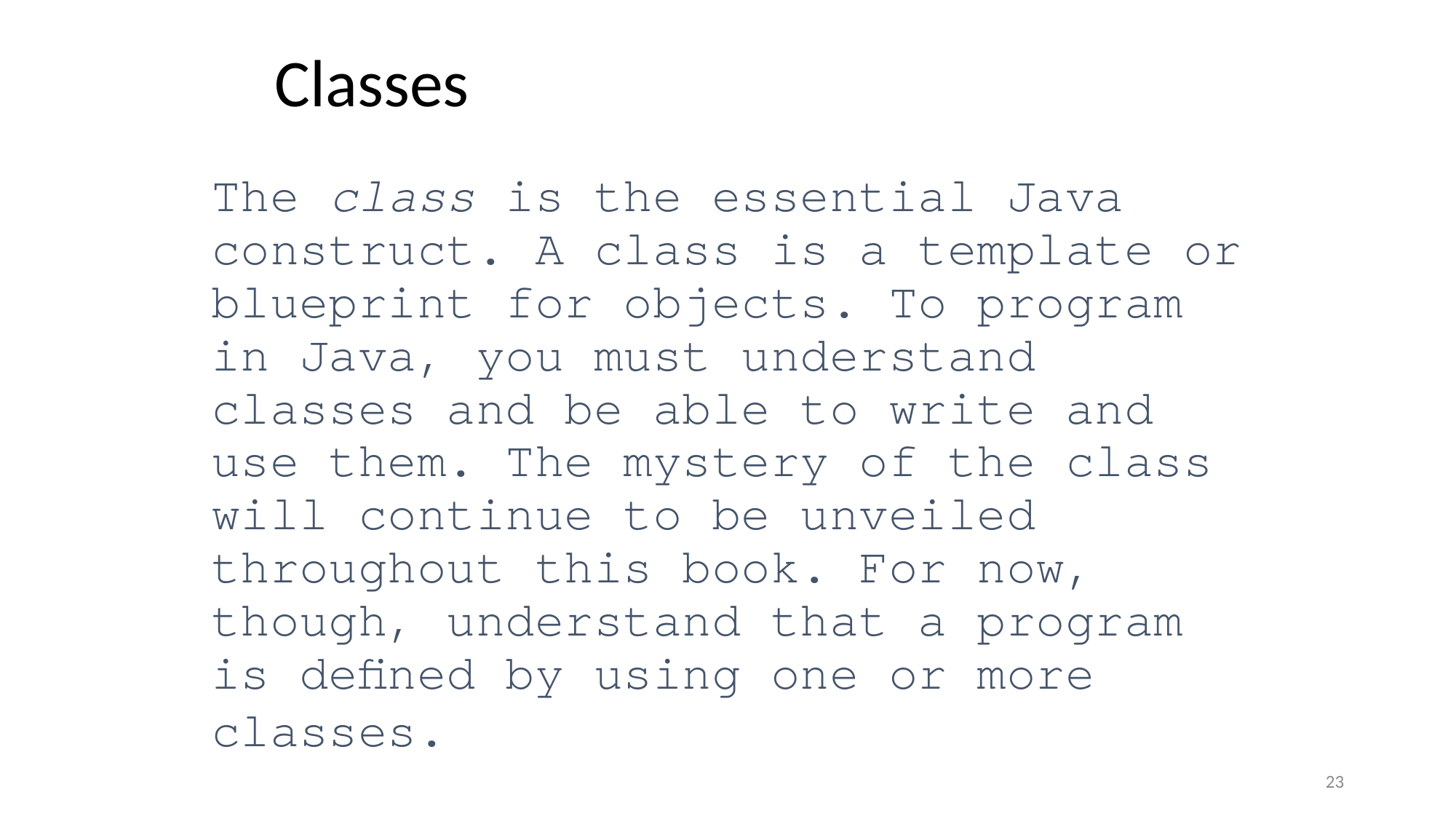

# Classes
The class is the essential Java construct. A class is a template or blueprint for objects. To program in Java, you must understand classes and be able to write and use them. The mystery of the class will continue to be unveiled throughout this book. For now, though, understand that a program is defined by using one or more classes.
23